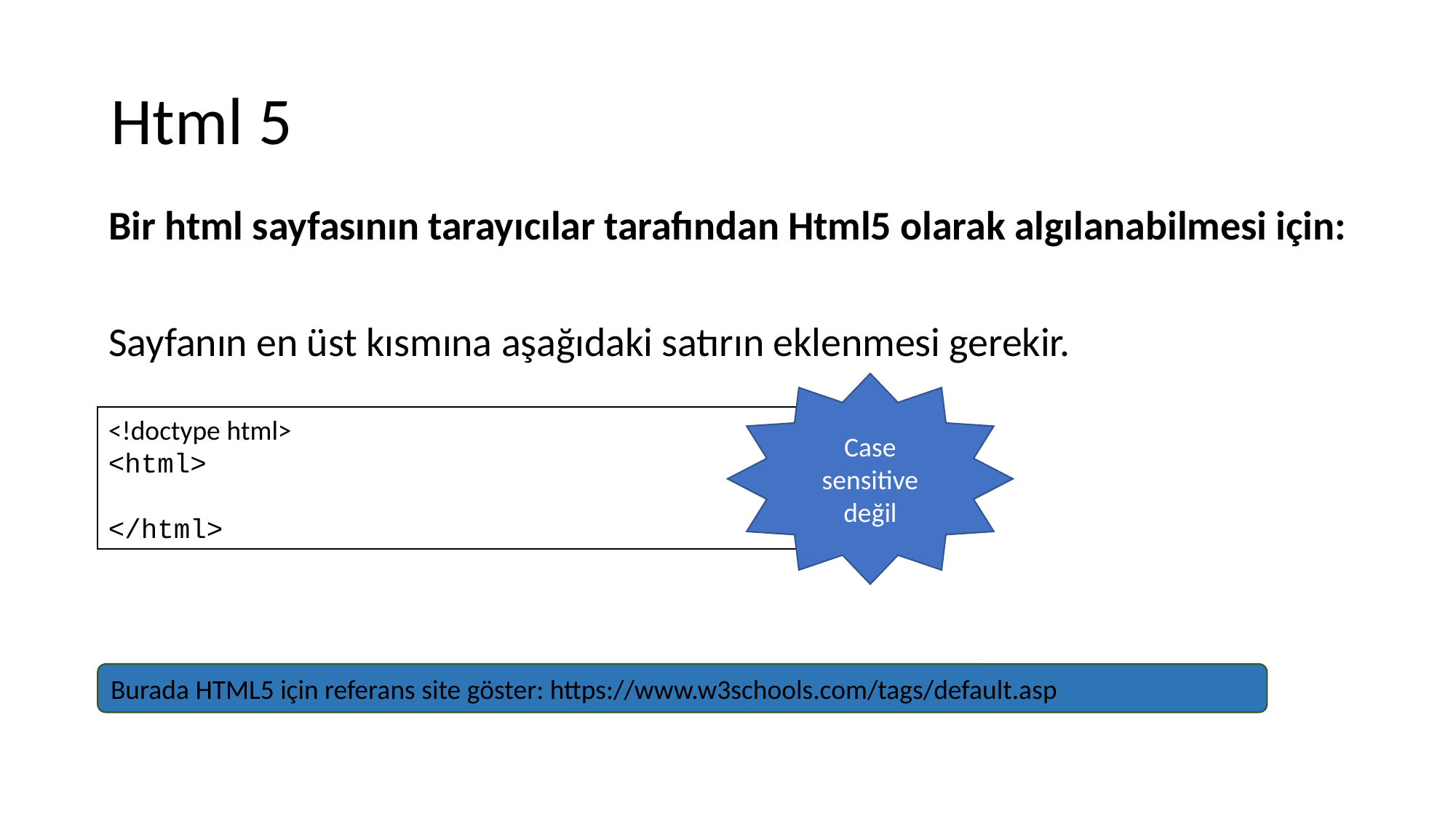

# Html 5
Bir html sayfasının tarayıcılar tarafından Html5 olarak algılanabilmesi için:

Sayfanın en üst kısmına aşağıdaki satırın eklenmesi gerekir.

Case sensitive değil
<!doctype html>
<html>

</html>
Burada HTML5 için referans site göster: https://www.w3schools.com/tags/default.asp